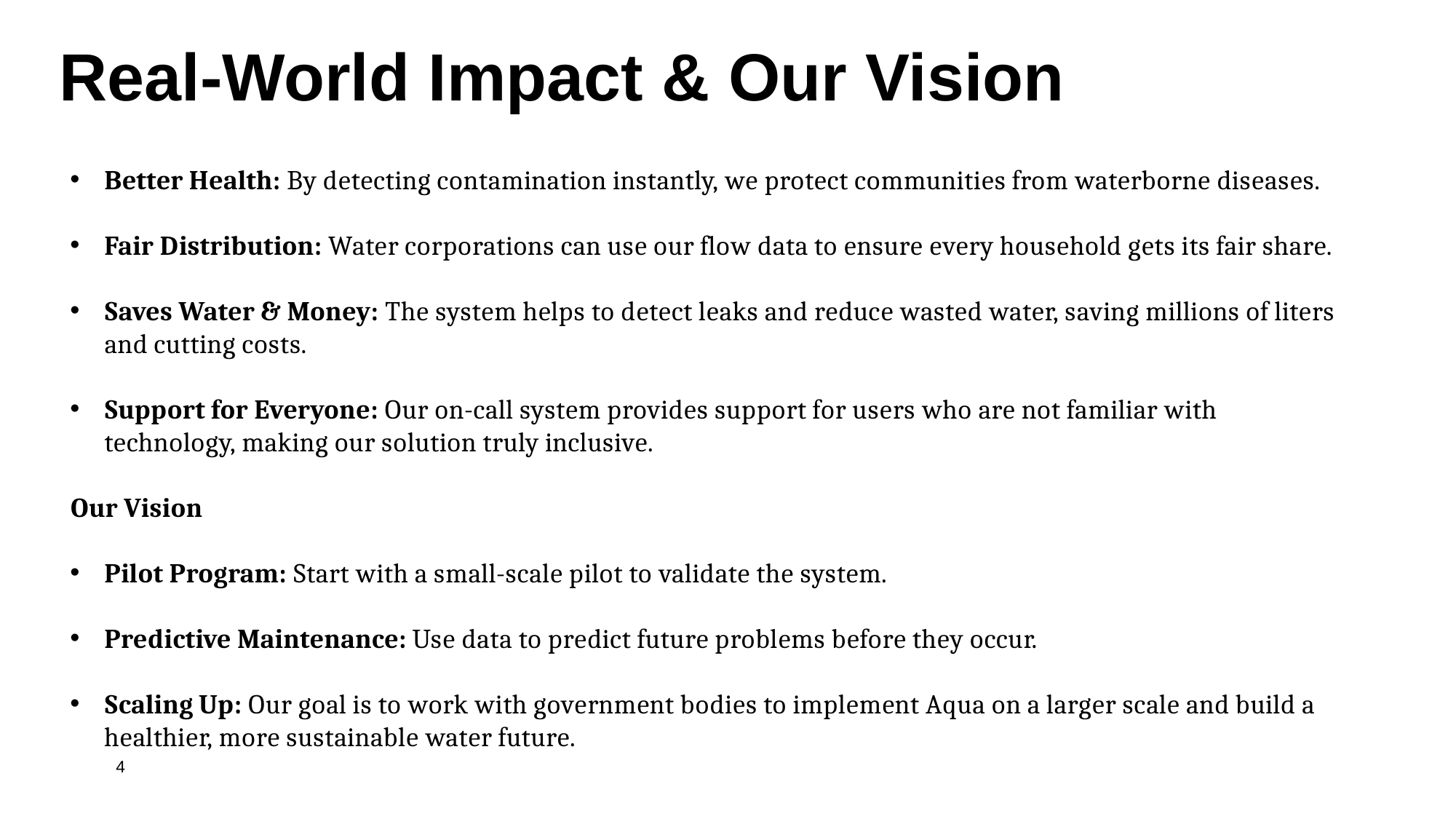

# Real-World Impact & Our Vision
Better Health: By detecting contamination instantly, we protect communities from waterborne diseases.

Fair Distribution: Water corporations can use our flow data to ensure every household gets its fair share.

Saves Water & Money: The system helps to detect leaks and reduce wasted water, saving millions of liters and cutting costs.

Support for Everyone: Our on-call system provides support for users who are not familiar with technology, making our solution truly inclusive.

Our Vision

Pilot Program: Start with a small-scale pilot to validate the system.

Predictive Maintenance: Use data to predict future problems before they occur.

Scaling Up: Our goal is to work with government bodies to implement Aqua on a larger scale and build a healthier, more sustainable water future.
4